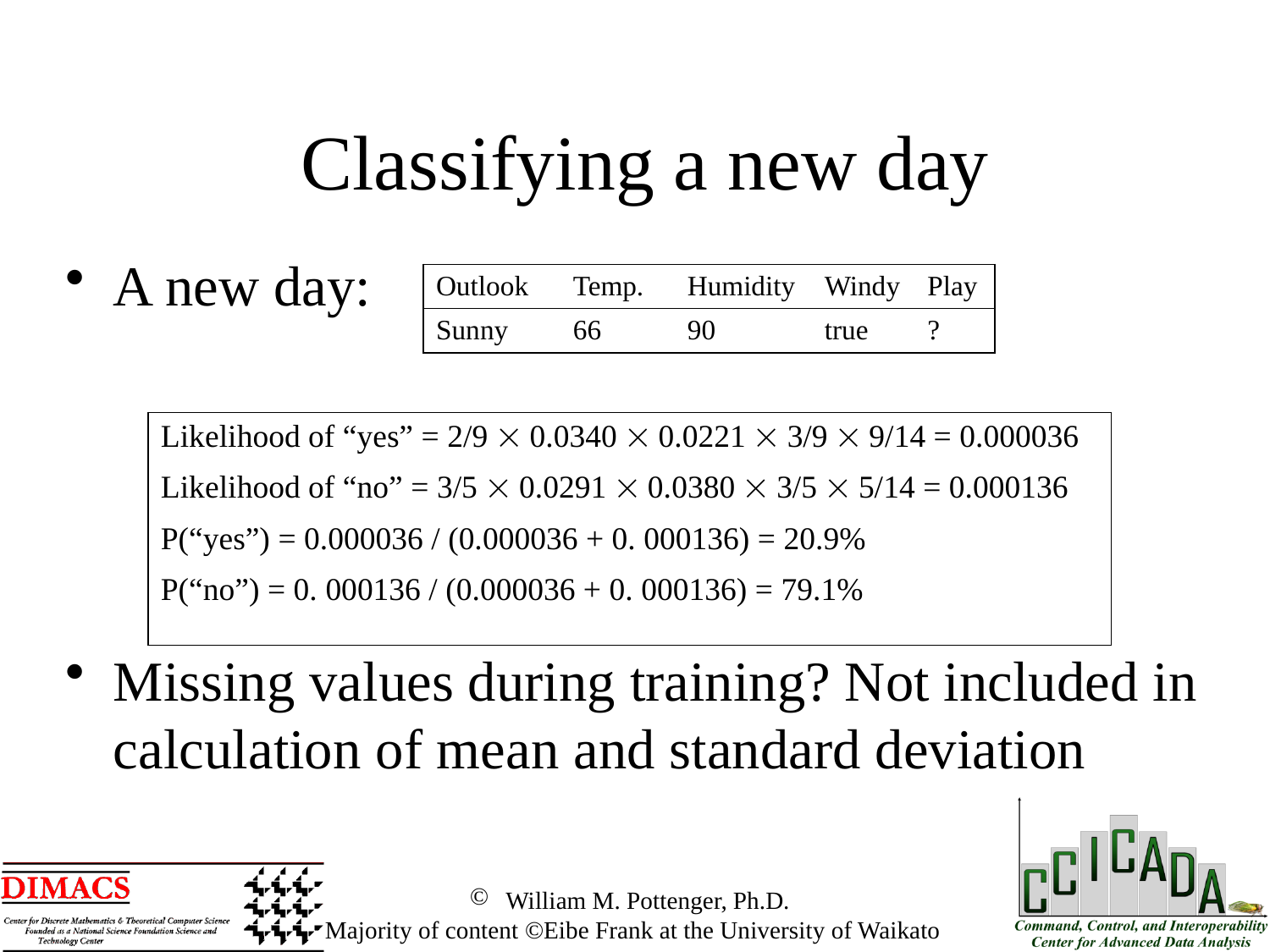

Classifying a new day
A new day:

Missing values during training? Not included in calculation of mean and standard deviation
| Outlook | Temp. | Humidity | Windy | Play |
| --- | --- | --- | --- | --- |
| Sunny | 66 | 90 | true | ? |
| Likelihood of “yes” = 2/9 × 0.0340 × 0.0221 × 3/9 × 9/14 = 0.000036 Likelihood of “no” = 3/5 × 0.0291 × 0.0380 × 3/5 × 5/14 = 0.000136 P(“yes”) = 0.000036 / (0.000036 + 0. 000136) = 20.9% P(“no”) = 0. 000136 / (0.000036 + 0. 000136) = 79.1% |
| --- |
 William M. Pottenger, Ph.D.
 Majority of content ©Eibe Frank at the University of Waikato